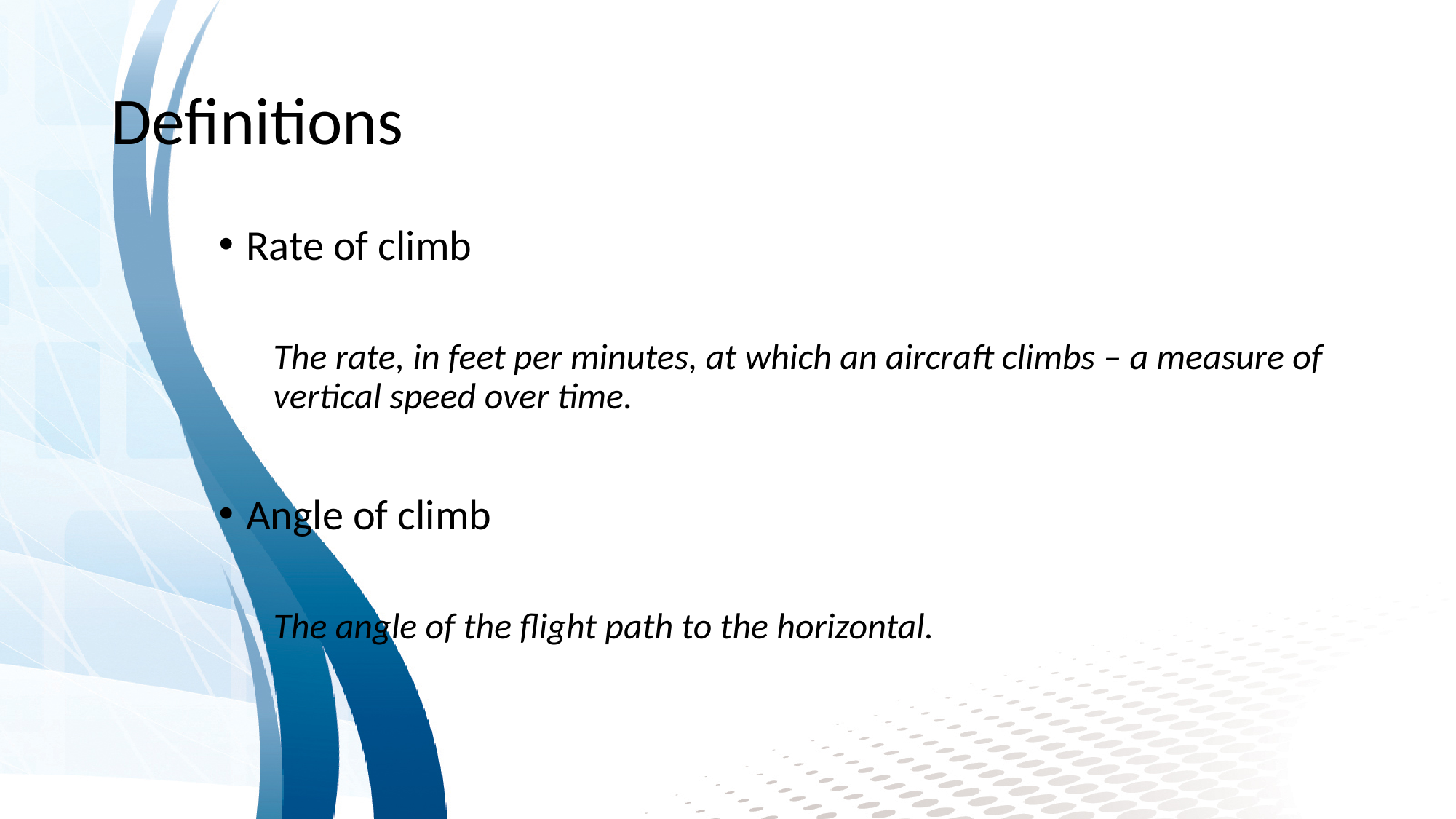

# Definitions
Rate of climb

The rate, in feet per minutes, at which an aircraft climbs – a measure of vertical speed over time.

Angle of climb

The angle of the flight path to the horizontal.